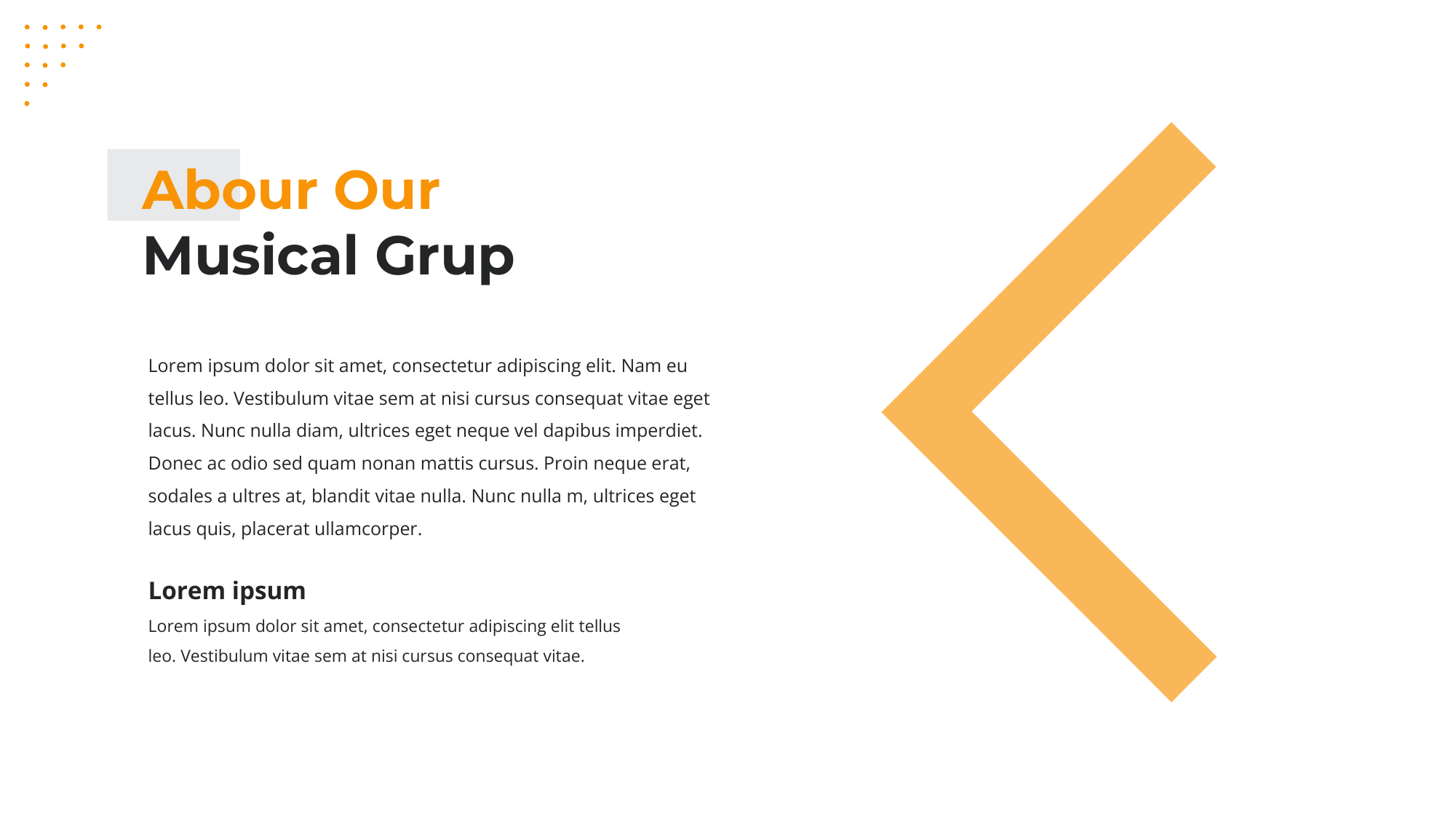

Abour Our
Musical Grup

Lorem ipsum dolor sit amet, consectetur adipiscing elit. Nam eu tellus leo. Vestibulum vitae sem at nisi cursus consequat vitae eget lacus. Nunc nulla diam, ultrices eget neque vel dapibus imperdiet. Donec ac odio sed quam nonan mattis cursus. Proin neque erat, sodales a ultres at, blandit vitae nulla. Nunc nulla m, ultrices eget lacus quis, placerat ullamcorper.
Lorem ipsum
Lorem ipsum dolor sit amet, consectetur adipiscing elit tellus leo. Vestibulum vitae sem at nisi cursus consequat vitae.